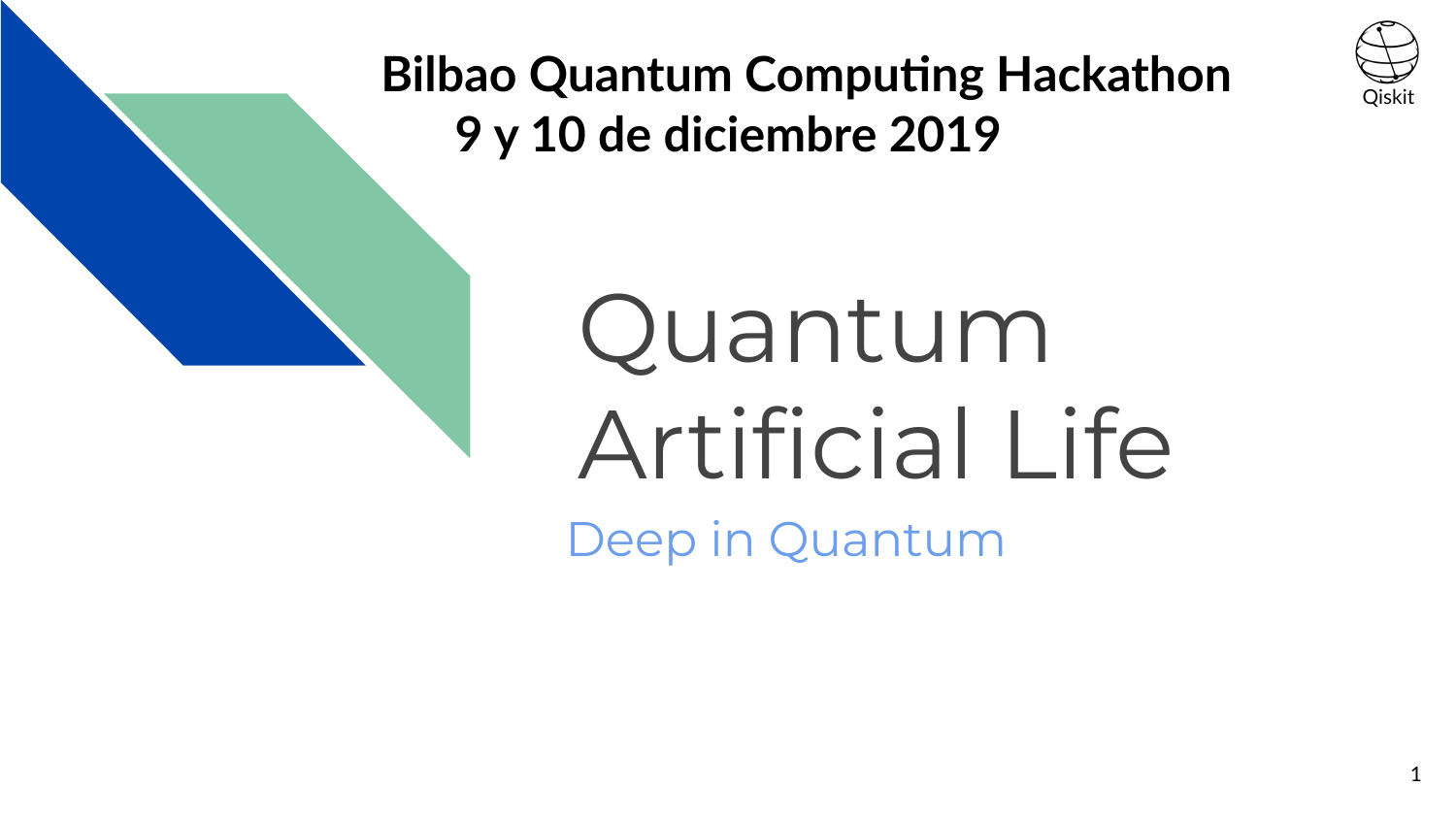

Bilbao Quantum Computing Hackathon
9 y 10 de diciembre 2019
# Quantum Artificial Life
Deep in Quantum
1